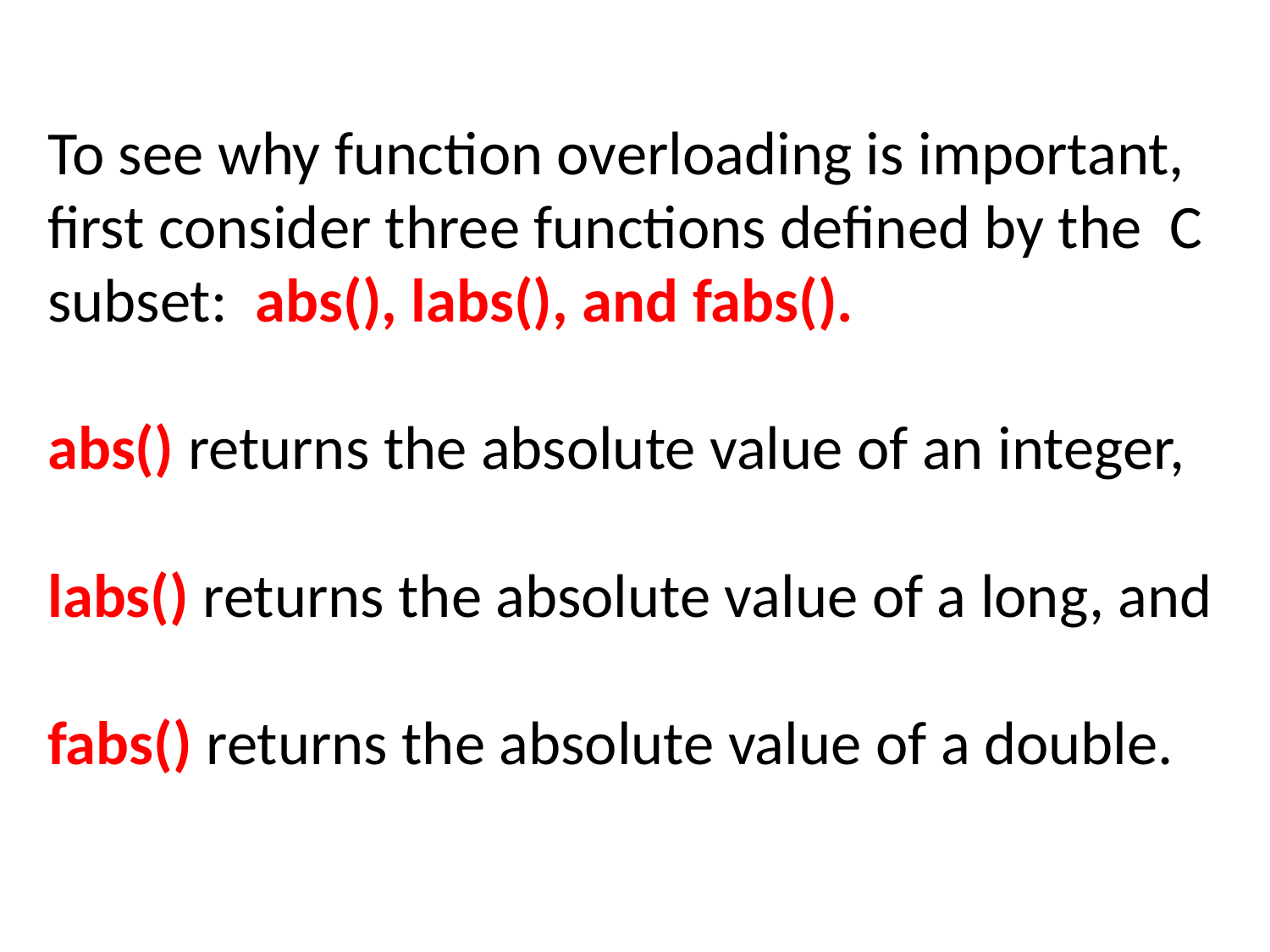

# To see why function overloading is important, first consider three functions defined by the  C subset:  abs(), labs(), and fabs(). abs() returns the absolute value of an integer, labs() returns the absolute value of a long, and fabs() returns the absolute value of a double.